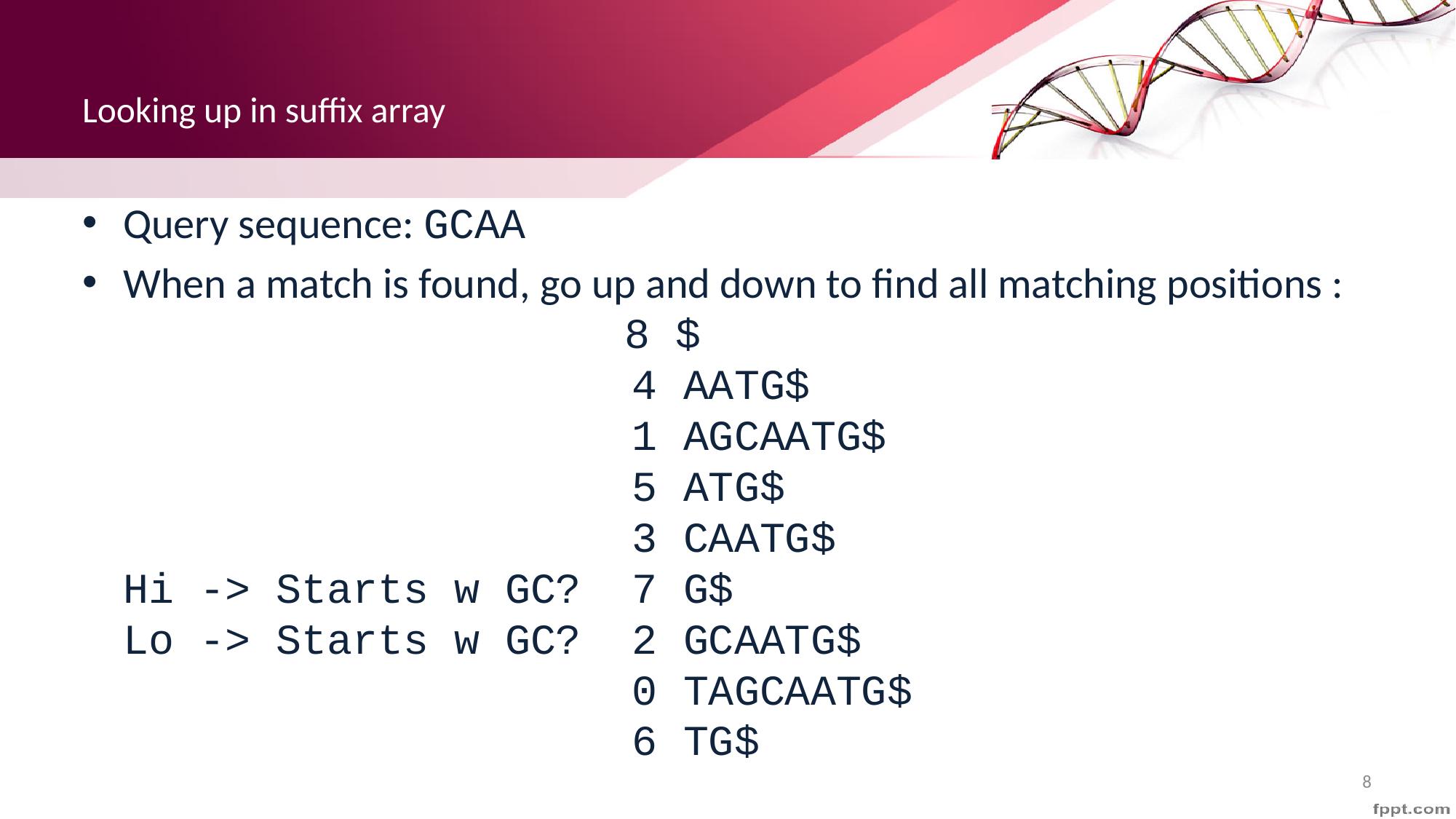

# Looking up in suffix array
Query sequence: GCAA
When a match is found, go up and down to find all matching positions :
                                                    8 $
                    4 AATG$
                    1 AGCAATG$
                    5 ATG$
                    3 CAATG$
Hi -> Starts w GC?  7 G$
Lo -> Starts w GC?  2 GCAATG$
                    0 TAGCAATG$
                    6 TG$
8